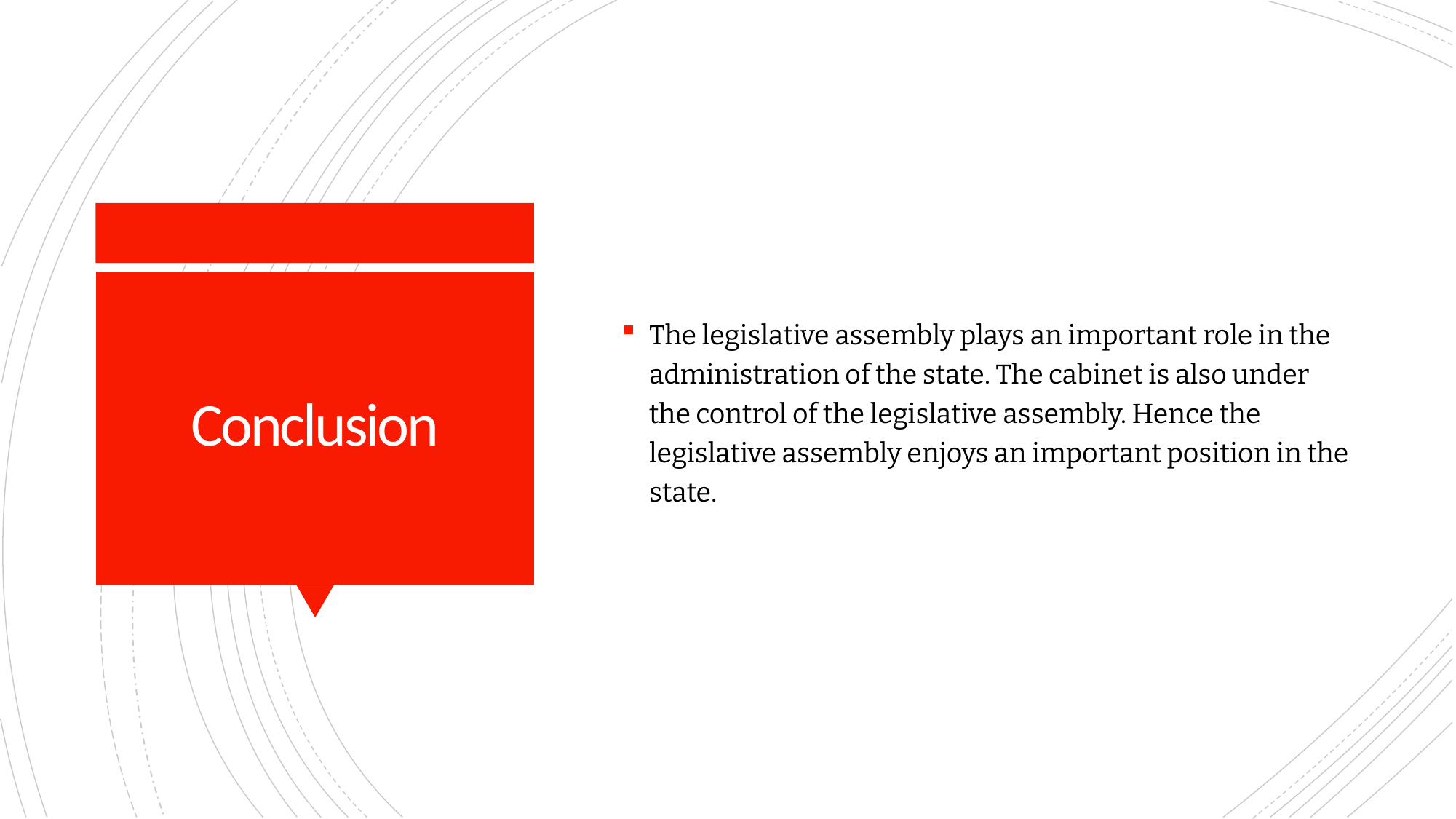

The legislative assembly plays an important role in the administration of the state. The cabinet is also under the control of the legislative assembly. Hence the legislative assembly enjoys an important position in the state.
# Conclusion